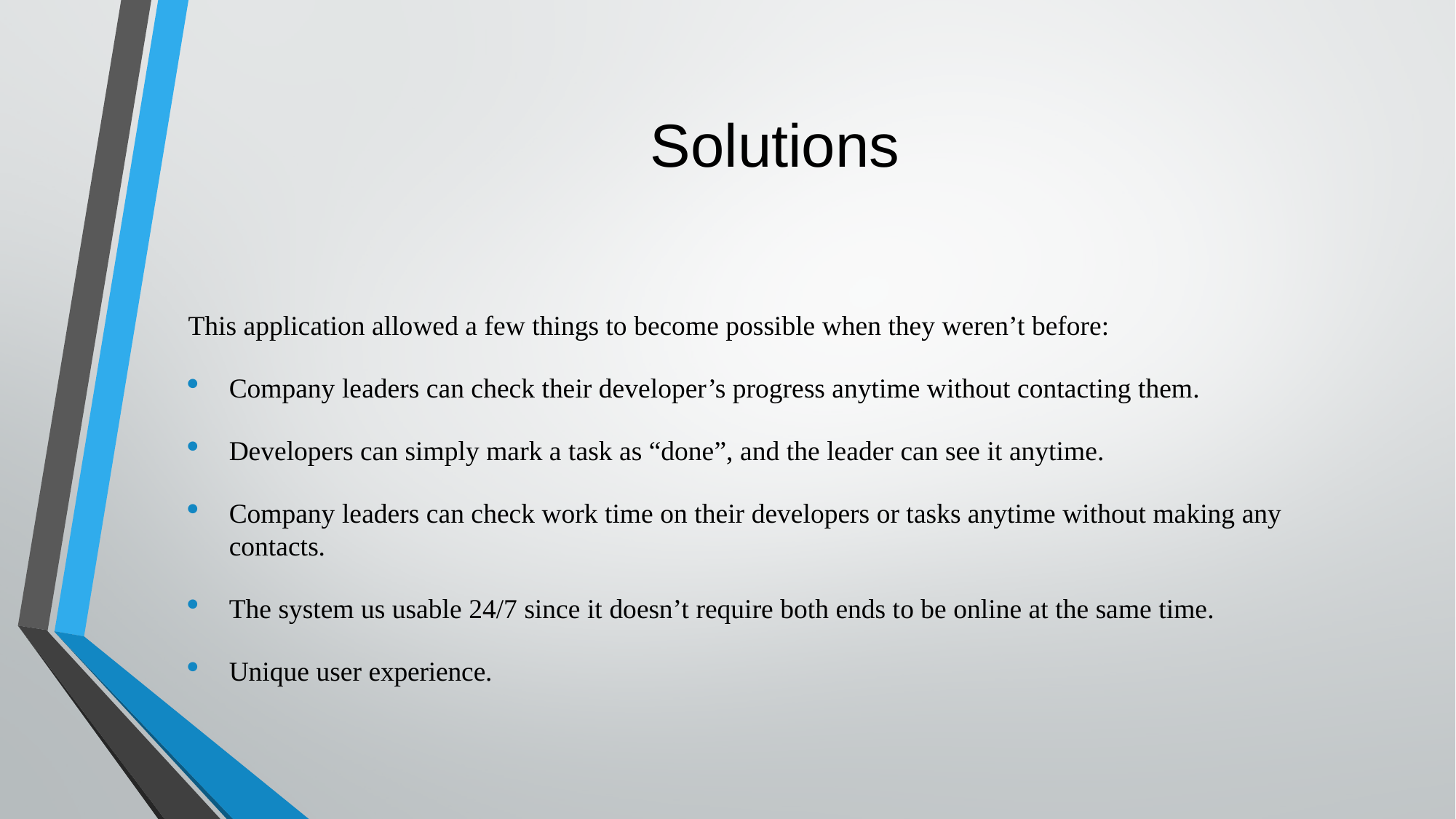

# Solutions
This application allowed a few things to become possible when they weren’t before:
Company leaders can check their developer’s progress anytime without contacting them.
Developers can simply mark a task as “done”, and the leader can see it anytime.
Company leaders can check work time on their developers or tasks anytime without making any contacts.
The system us usable 24/7 since it doesn’t require both ends to be online at the same time.
Unique user experience.